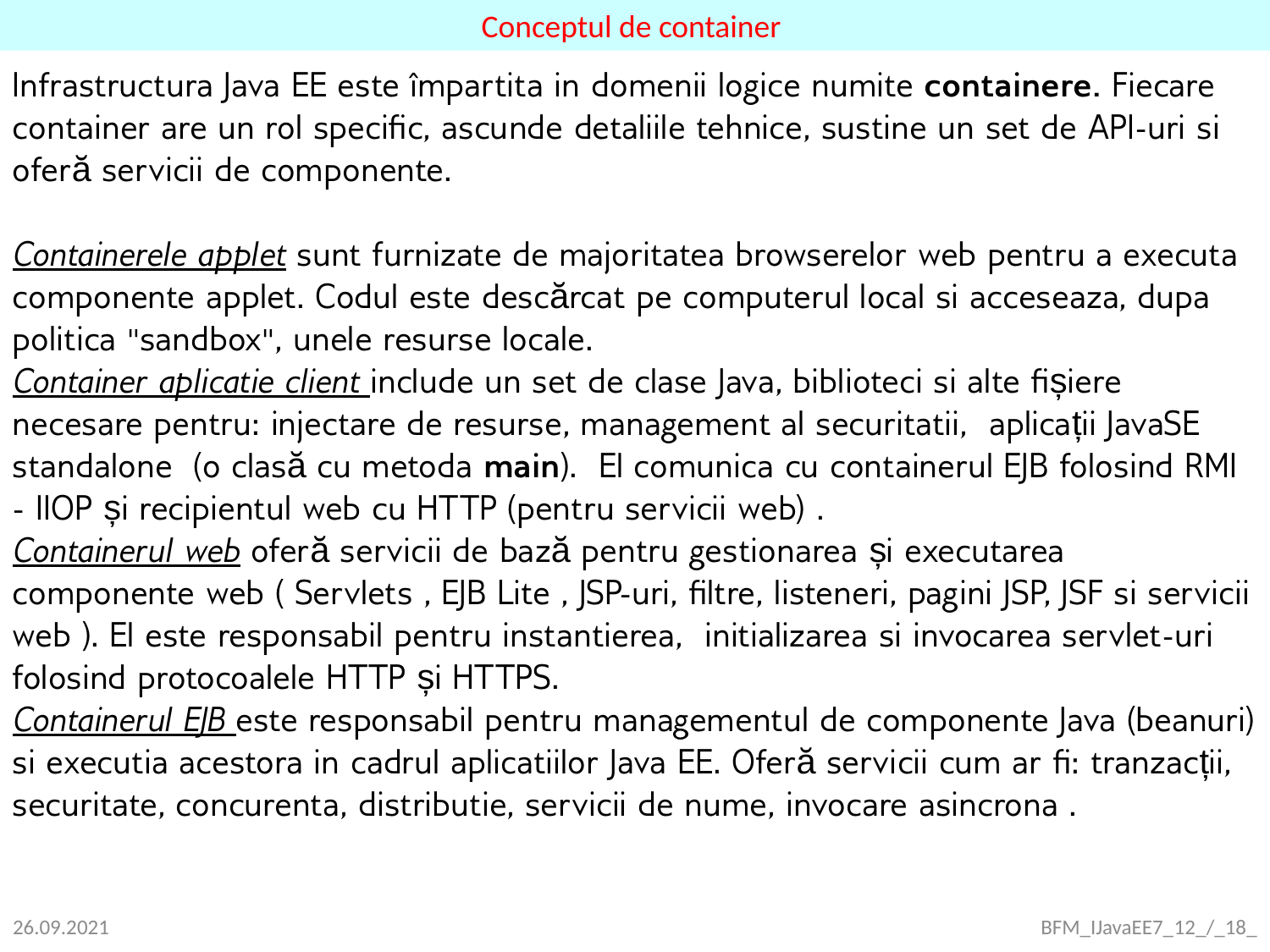

Conceptul de container
Infrastructura Java EE este împartita in domenii logice numite containere. Fiecare container are un rol specific, ascunde detaliile tehnice, sustine un set de API-uri si oferă servicii de componente.
Containerele applet sunt furnizate de majoritatea browserelor web pentru a executa componente applet. Codul este descărcat pe computerul local si acceseaza, dupa politica "sandbox", unele resurse locale.
Container aplicatie client include un set de clase Java, biblioteci si alte fișiere
necesare pentru: injectare de resurse, management al securitatii,  aplicații JavaSE standalone  (o clasă cu metoda main).  El comunica cu containerul EJB folosind RMI - IIOP și recipientul web cu HTTP (pentru servicii web) .
Containerul web oferă servicii de bază pentru gestionarea și executarea componente web ( Servlets , EJB Lite , JSP-uri, filtre, listeneri, pagini JSP, JSF si servicii web ). El este responsabil pentru instantierea,  initializarea si invocarea servlet-uri folosind protocoalele HTTP și HTTPS.
Containerul EJB este responsabil pentru managementul de componente Java (beanuri) si executia acestora in cadrul aplicatiilor Java EE. Oferă servicii cum ar fi: tranzacții, securitate, concurenta, distributie, servicii de nume, invocare asincrona .

26.09.2021
BFM_IJavaEE7_12_/_18_